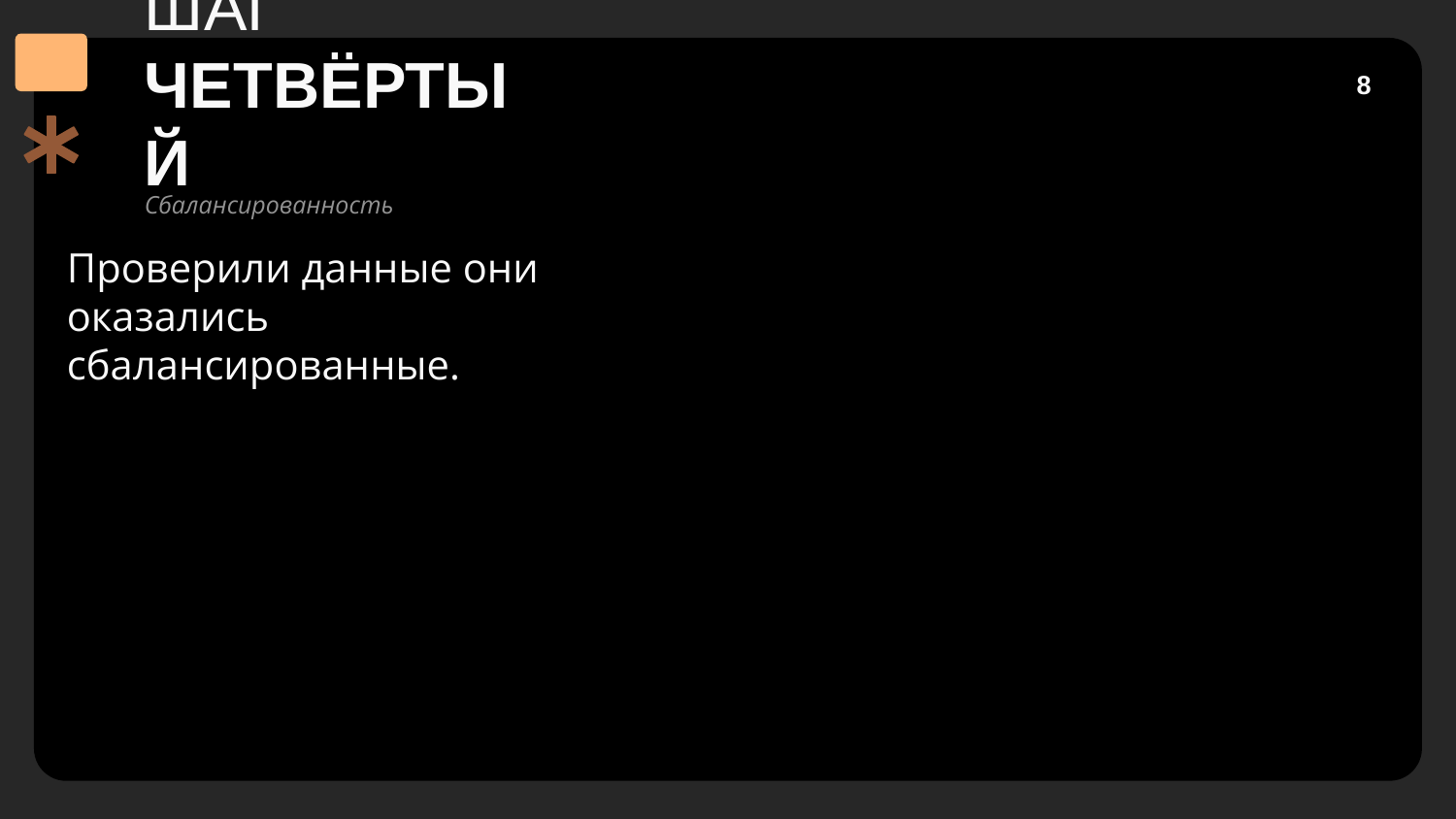

8
# ШАГ  ЧЕТВЁРТЫЙ
Сбалансированность
Проверили данные они оказались сбалансированные.